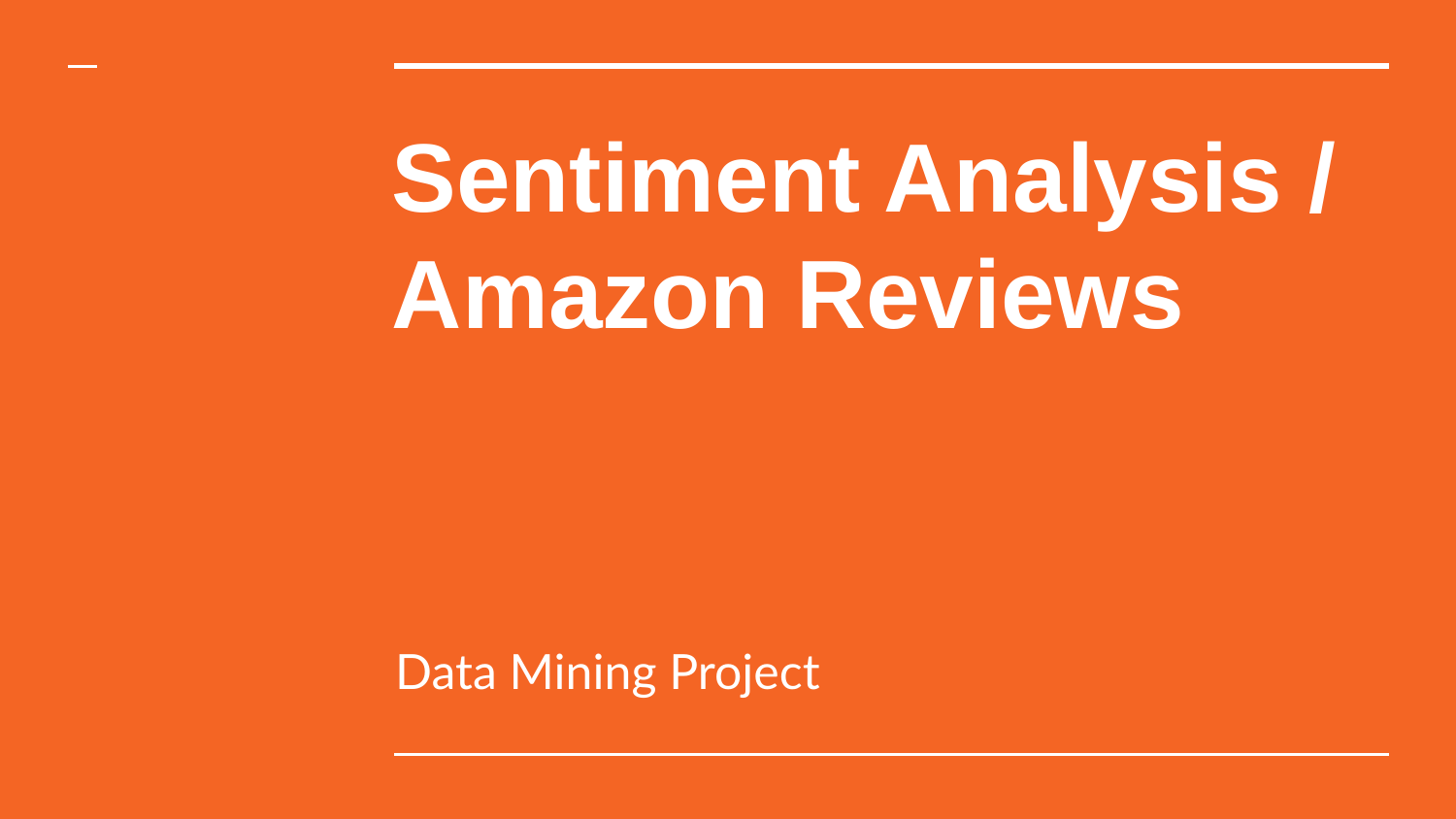

# Sentiment Analysis / Amazon Reviews
Data Mining Project